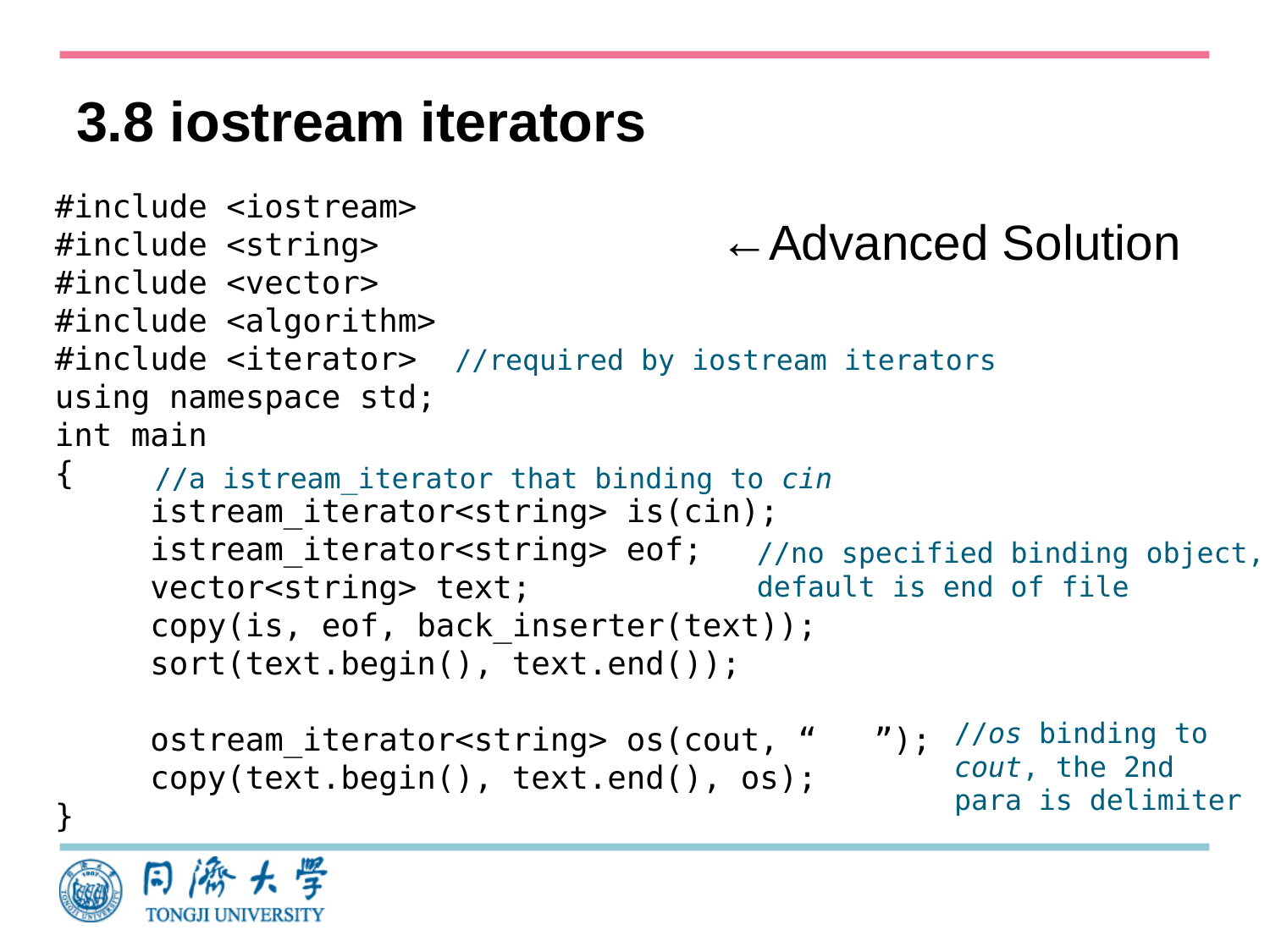

# 3.8 iostream iterators
#include <iostream>
#include <string>
#include <vector>
#include <algorithm>
#include <iterator>  //required by iostream iterators
using namespace std;
int main
{
     istream_iterator<string> is(cin);
     istream_iterator<string> eof;
     vector<string> text;
     copy(is, eof, back_inserter(text));
     sort(text.begin(), text.end());

     ostream_iterator<string> os(cout, “   ”);
     copy(text.begin(), text.end(), os);
}
Advanced Solution
//a istream_iterator that binding to cin
//no specified binding object,
default is end of file
//os binding to cout, the 2nd para is delimiter